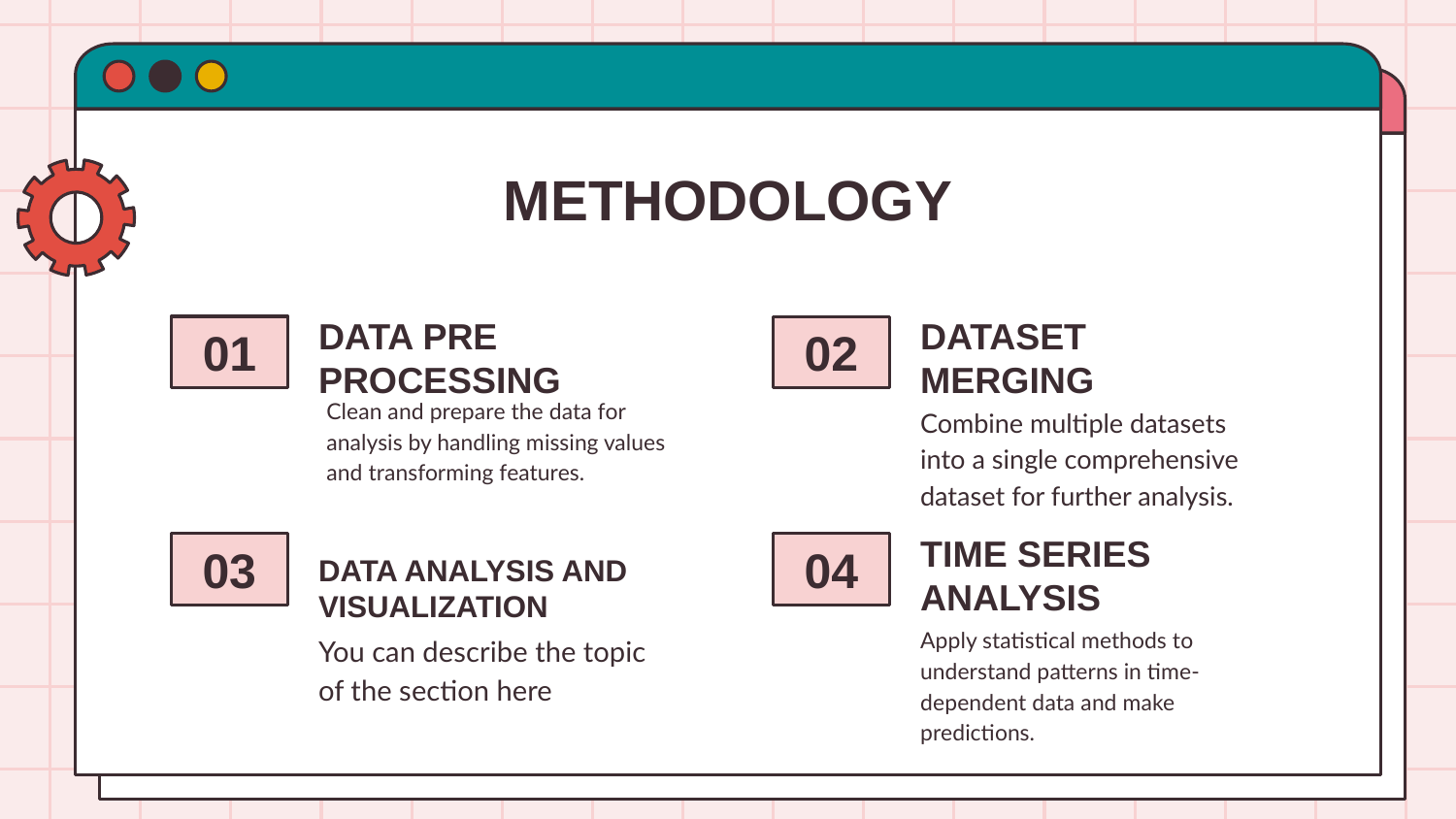

METHODOLOGY

DATA PRE PROCESSING
DATASET MERGING
# 01
02
Clean and prepare the data for analysis by handling missing values and transforming features.
Combine multiple datasets into a single comprehensive dataset for further analysis.
TIME SERIES ANALYSIS
DATA ANALYSIS AND VISUALIZATION
03
04
Apply statistical methods to understand patterns in time-dependent data and make predictions.
You can describe the topic of the section here